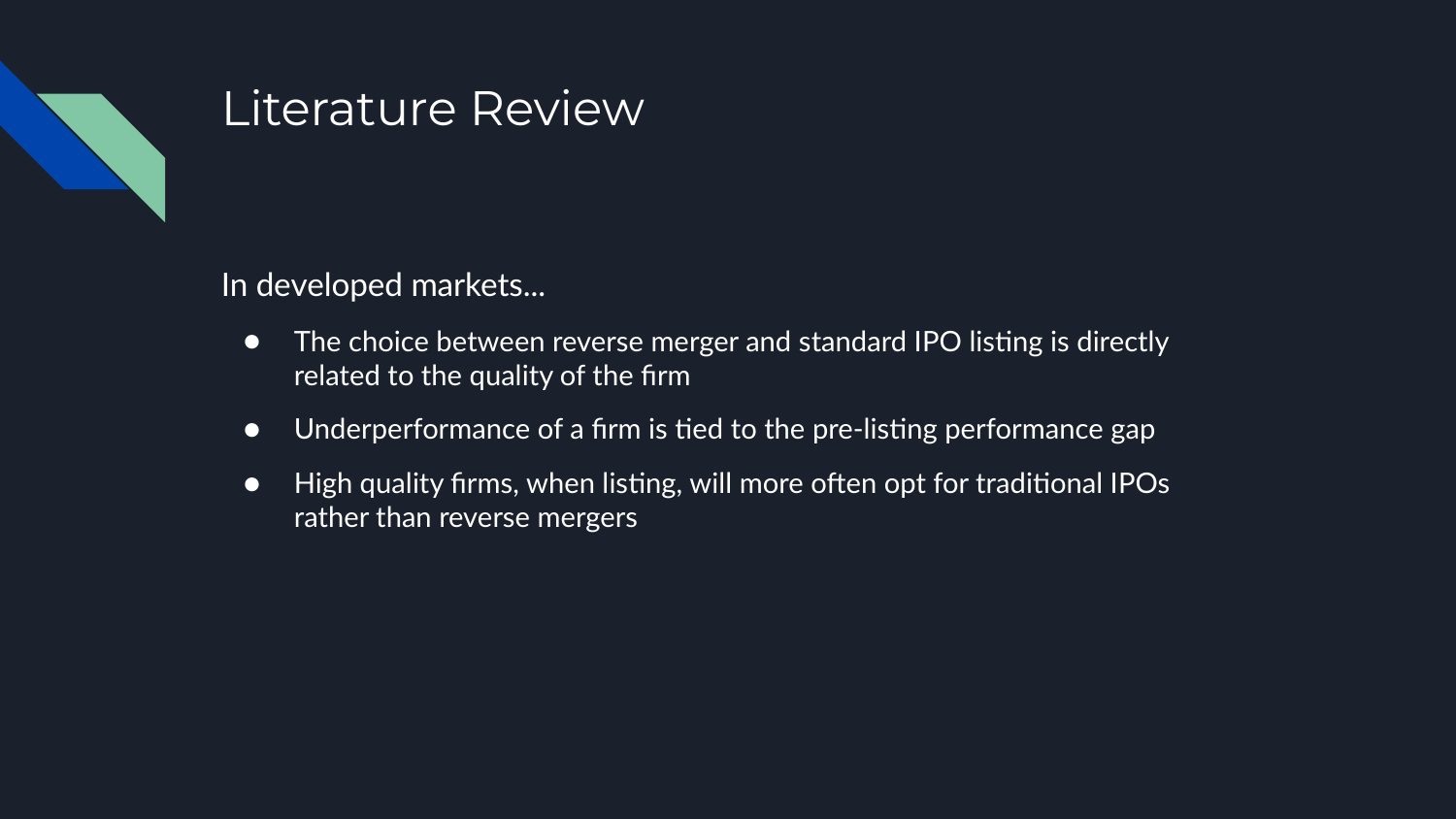

# Literature Review
In developed markets...
The choice between reverse merger and standard IPO listing is directly related to the quality of the firm
Underperformance of a firm is tied to the pre-listing performance gap
High quality firms, when listing, will more often opt for traditional IPOs rather than reverse mergers